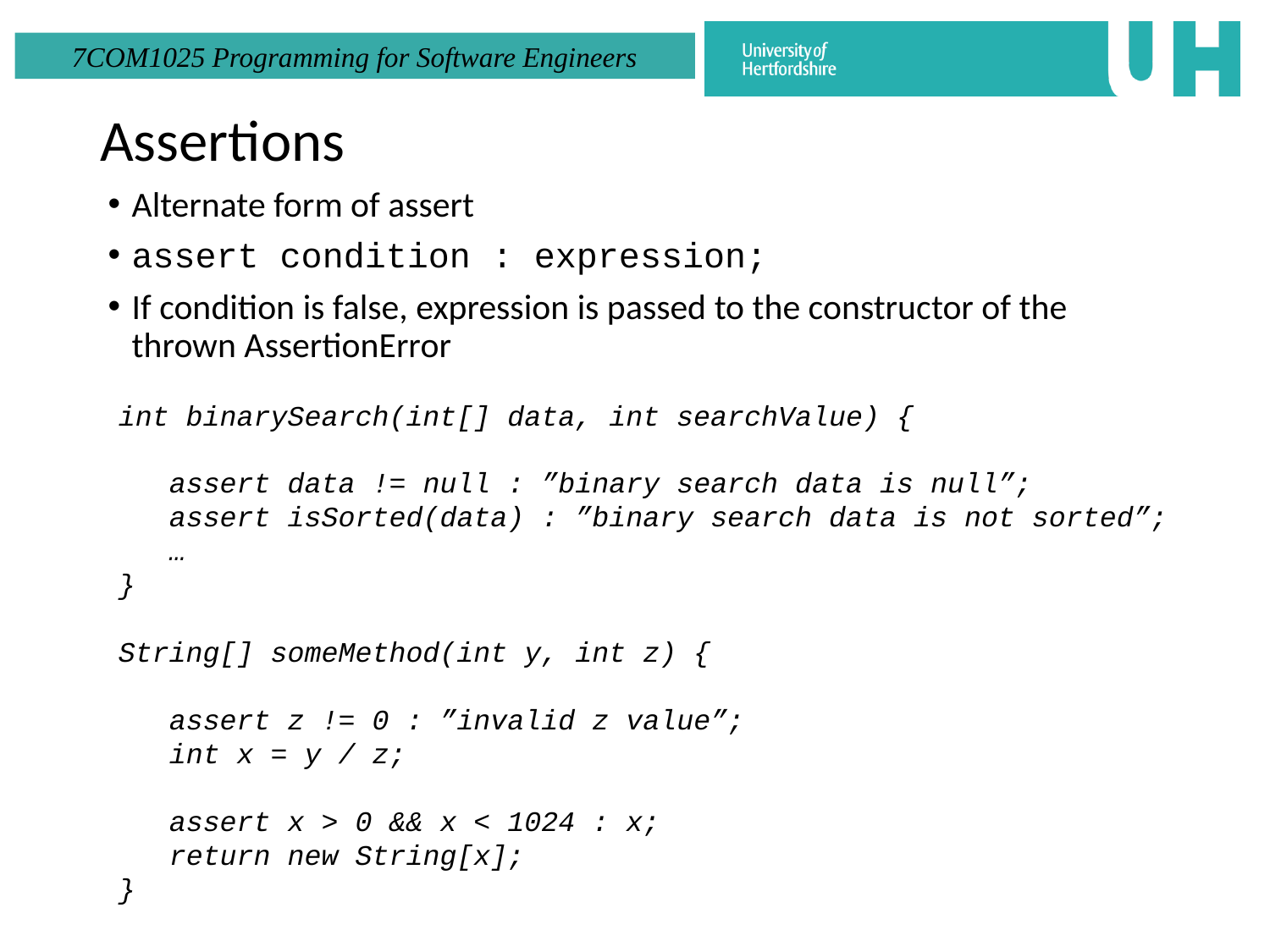

# Assertions
Alternate form of assert
assert condition : expression;
If condition is false, expression is passed to the constructor of the thrown AssertionError

int binarySearch(int[] data, int searchValue) {

   assert data != null : ”binary search data is null”;
   assert isSorted(data) : ”binary search data is not sorted”;
   …
}

String[] someMethod(int y, int z) {

   assert z != 0 : ”invalid z value”;
   int x = y / z;

   assert x > 0 && x < 1024 : x;
   return new String[x];
}